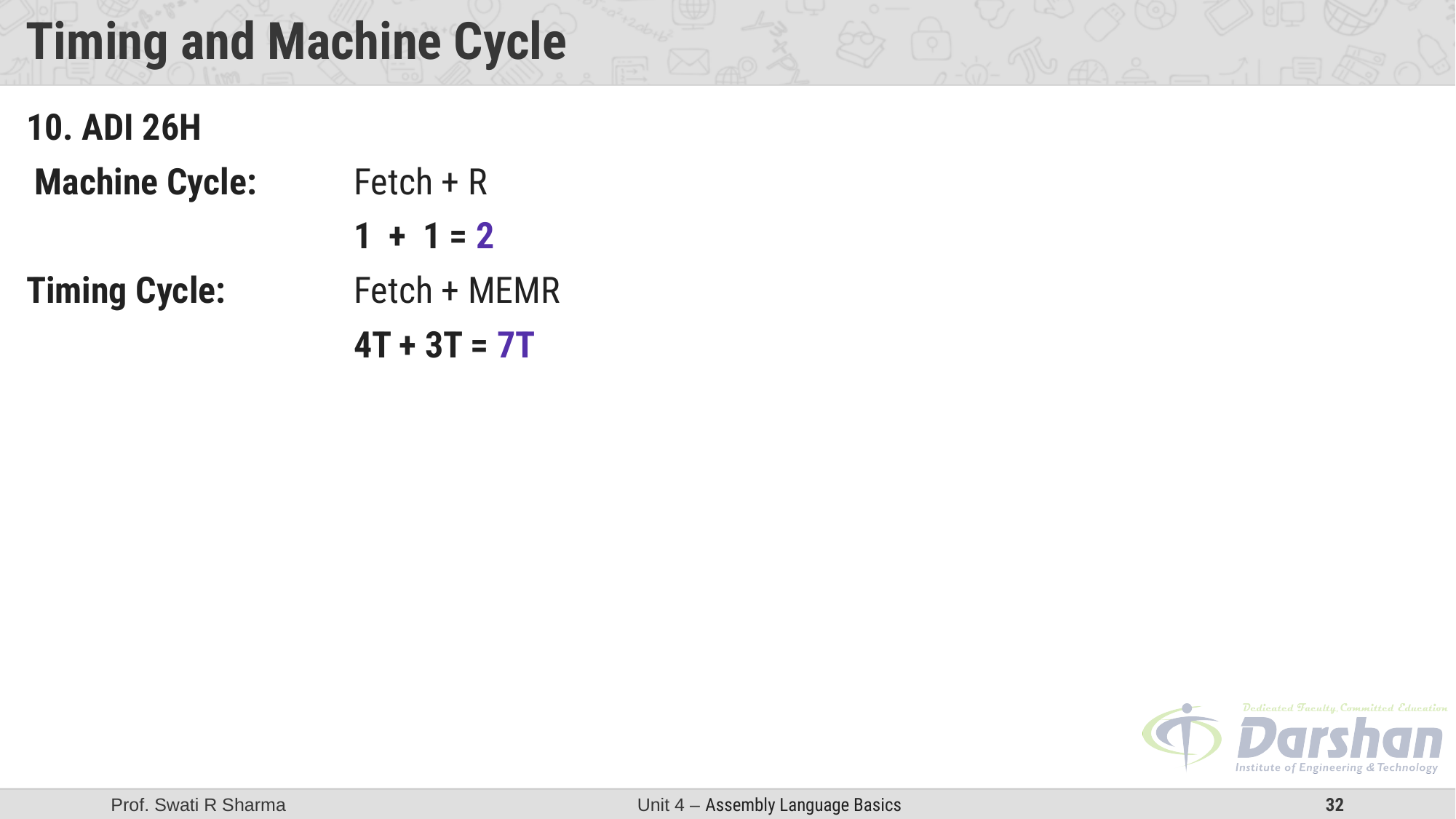

# Timing and Machine Cycle
10. ADI 26H
 Machine Cycle:   	Fetch + R
		     	1  +  1 = 2
Timing Cycle:		Fetch + MEMR
			4T + 3T = 7T